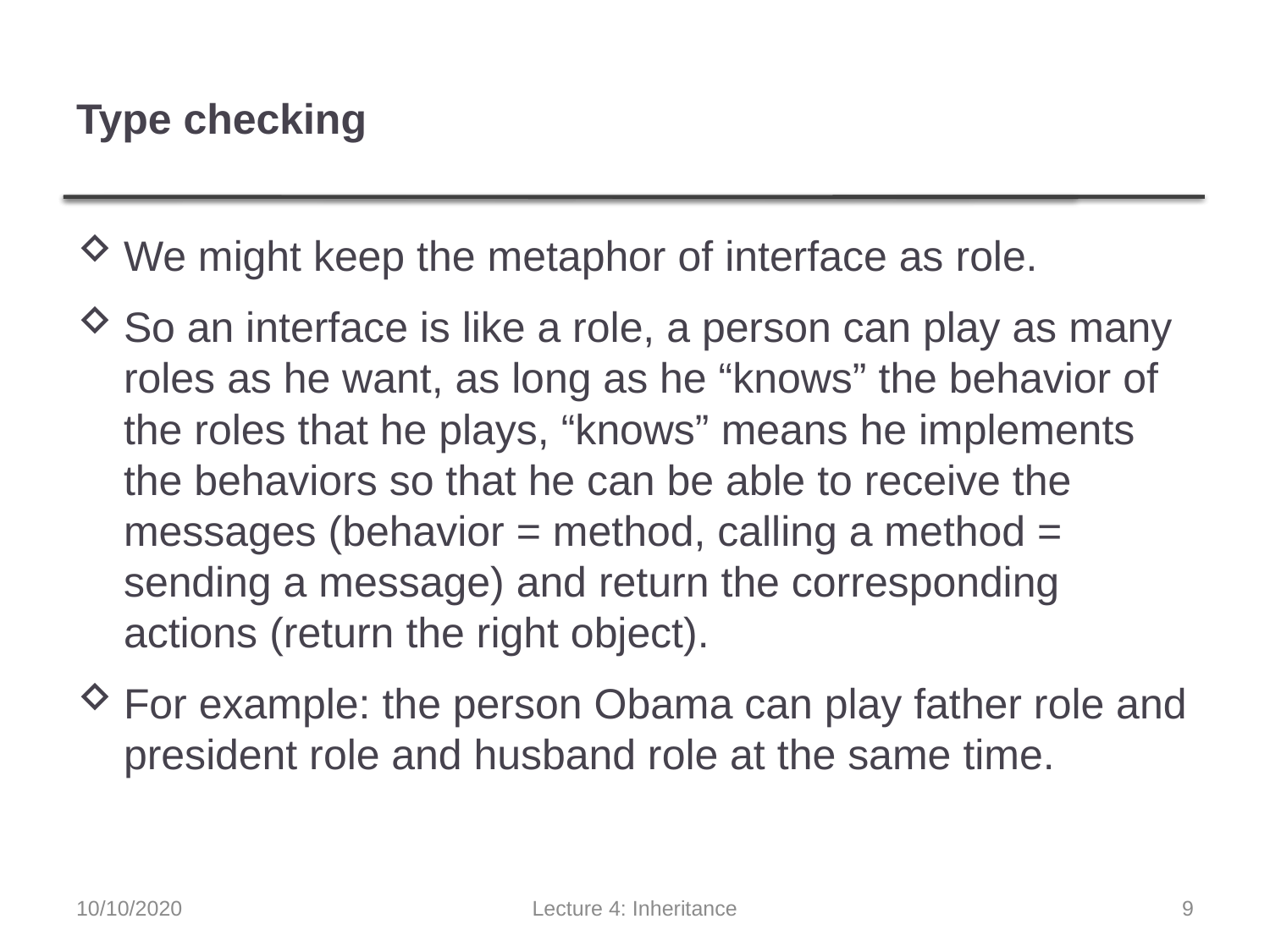

# Type checking
We might keep the metaphor of interface as role.
So an interface is like a role, a person can play as many roles as he want, as long as he “knows” the behavior of the roles that he plays, “knows” means he implements the behaviors so that he can be able to receive the messages (behavior = method, calling a method = sending a message) and return the corresponding actions (return the right object).
For example: the person Obama can play father role and president role and husband role at the same time.
10/10/2020
Lecture 4: Inheritance
9